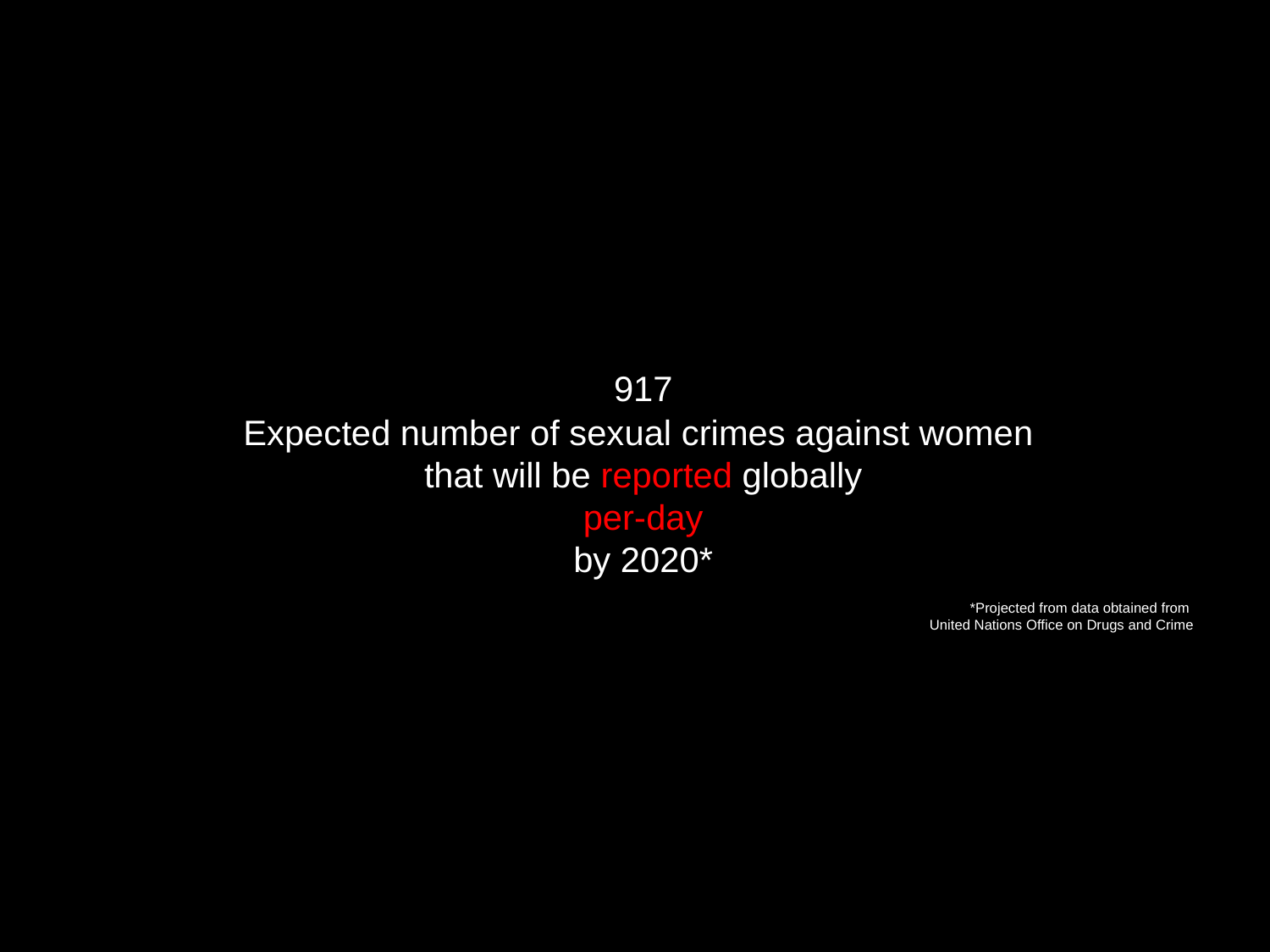

# 917
Expected number of sexual crimes against women
that will be reported globally
per-day
by 2020*
*Projected from data obtained from
United Nations Office on Drugs and Crime